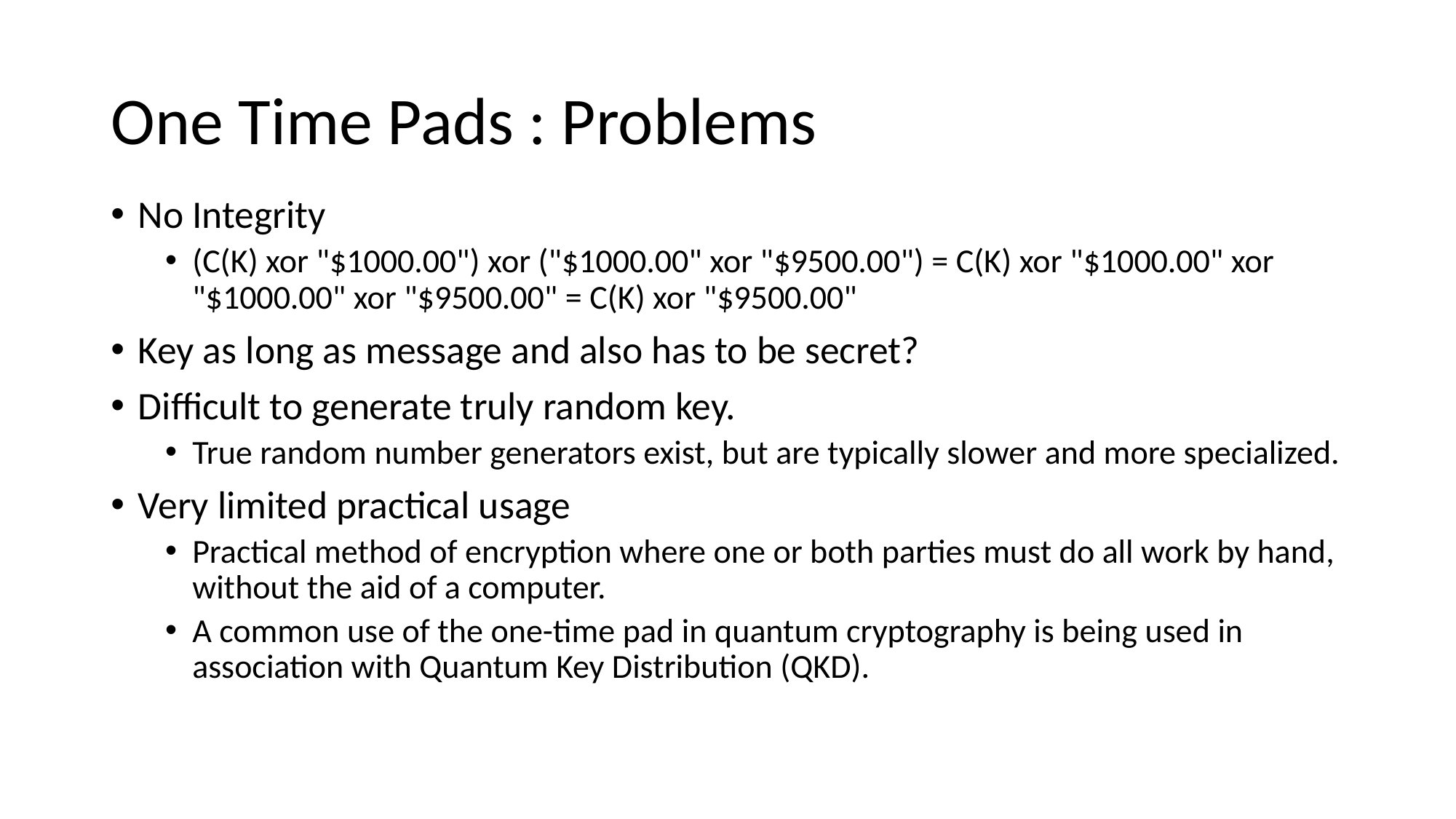

# One Time Pads : Problems
No Integrity
(C(K) xor "$1000.00") xor ("$1000.00" xor "$9500.00") = C(K) xor "$1000.00" xor "$1000.00" xor "$9500.00" = C(K) xor "$9500.00"
Key as long as message and also has to be secret?
Difficult to generate truly random key.
True random number generators exist, but are typically slower and more specialized.
Very limited practical usage
Practical method of encryption where one or both parties must do all work by hand, without the aid of a computer.
A common use of the one-time pad in quantum cryptography is being used in association with Quantum Key Distribution (QKD).